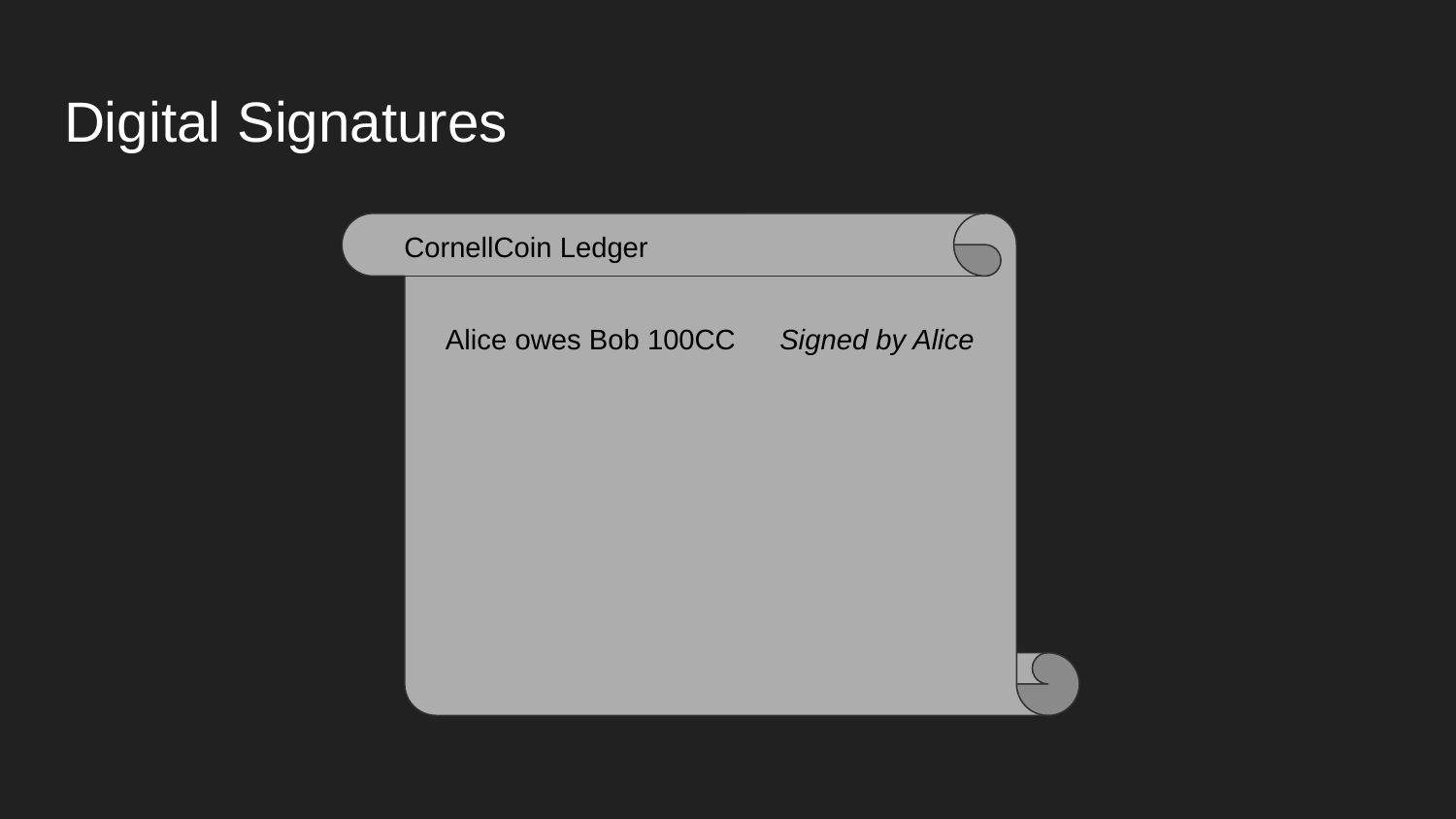

# Digital Signatures

CornellCoin Ledger
Alice owes Bob 100CC
Signed by Alice